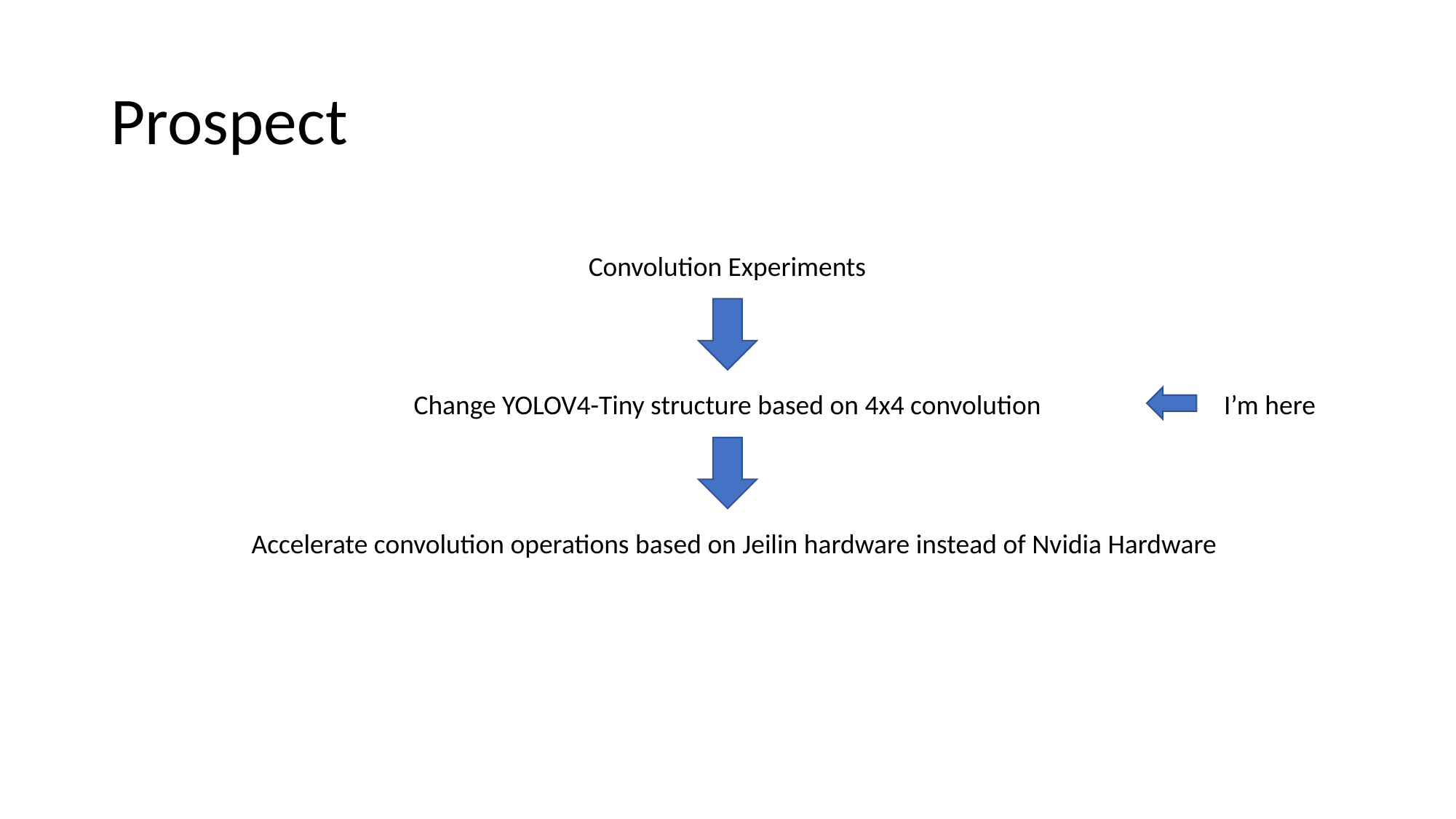

# Prospect
Convolution Experiments

Change YOLOV4-Tiny structure based on 4x4 convolution
I’m here

Accelerate convolution operations based on Jeilin hardware instead of Nvidia Hardware